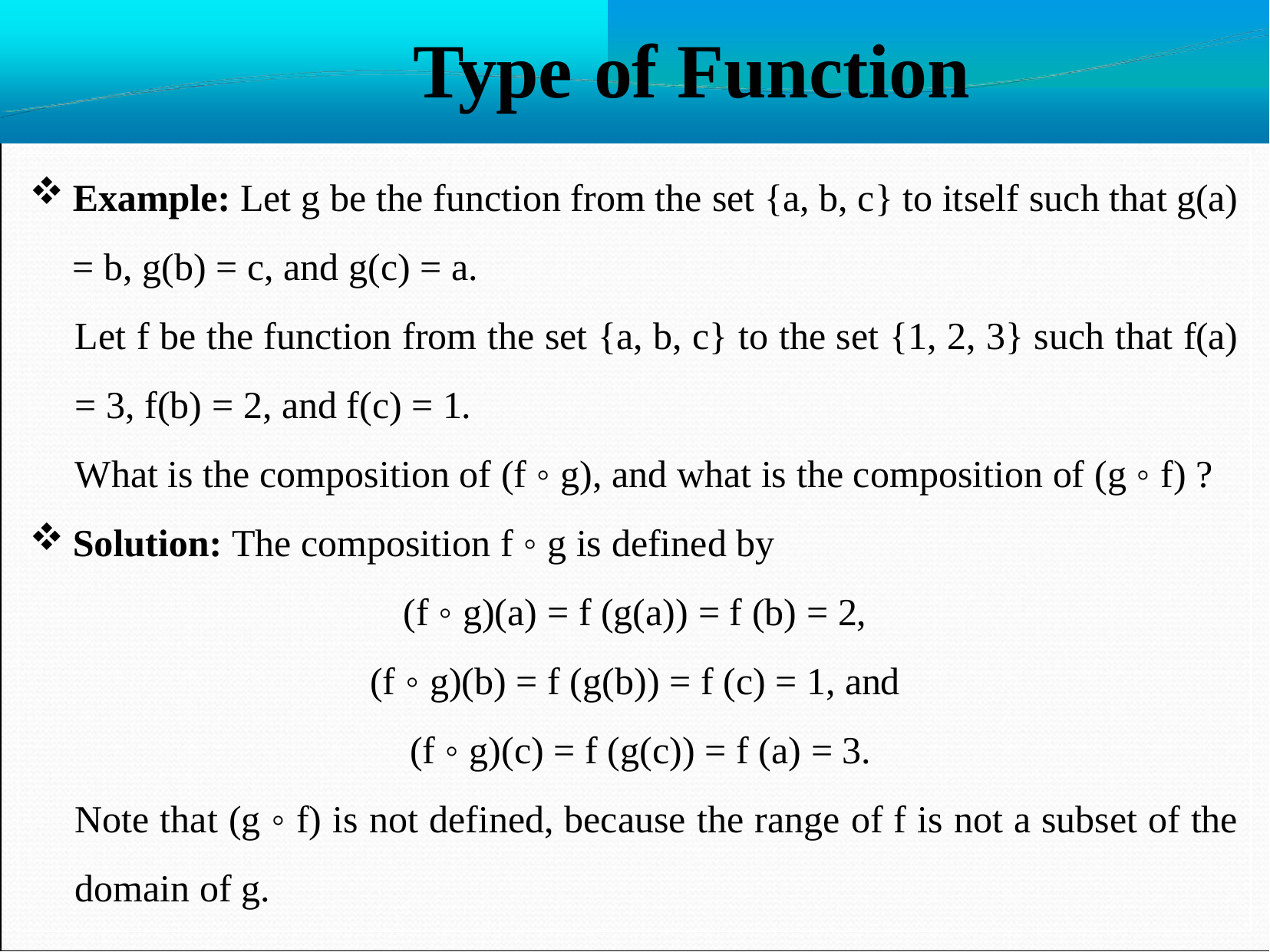

# Type	of	Function
Example: Let g be the function from the set {a, b, c} to itself such that g(a)
= b, g(b) = c, and g(c) = a.
Let f be the function from the set {a, b, c} to the set {1, 2, 3} such that f(a)
= 3, f(b) = 2, and f(c) = 1.
What is the composition of (f ◦ g), and what is the composition of (g ◦ f) ?
Solution: The composition f ◦ g is defined by
(f ◦ g)(a) = f (g(a)) = f (b) = 2,
(f ◦ g)(b) = f (g(b)) = f (c) = 1, and
(f ◦ g)(c) = f (g(c)) = f (a) = 3.
Note that (g ◦ f) is not defined, because the range of f is not a subset of the domain of g.